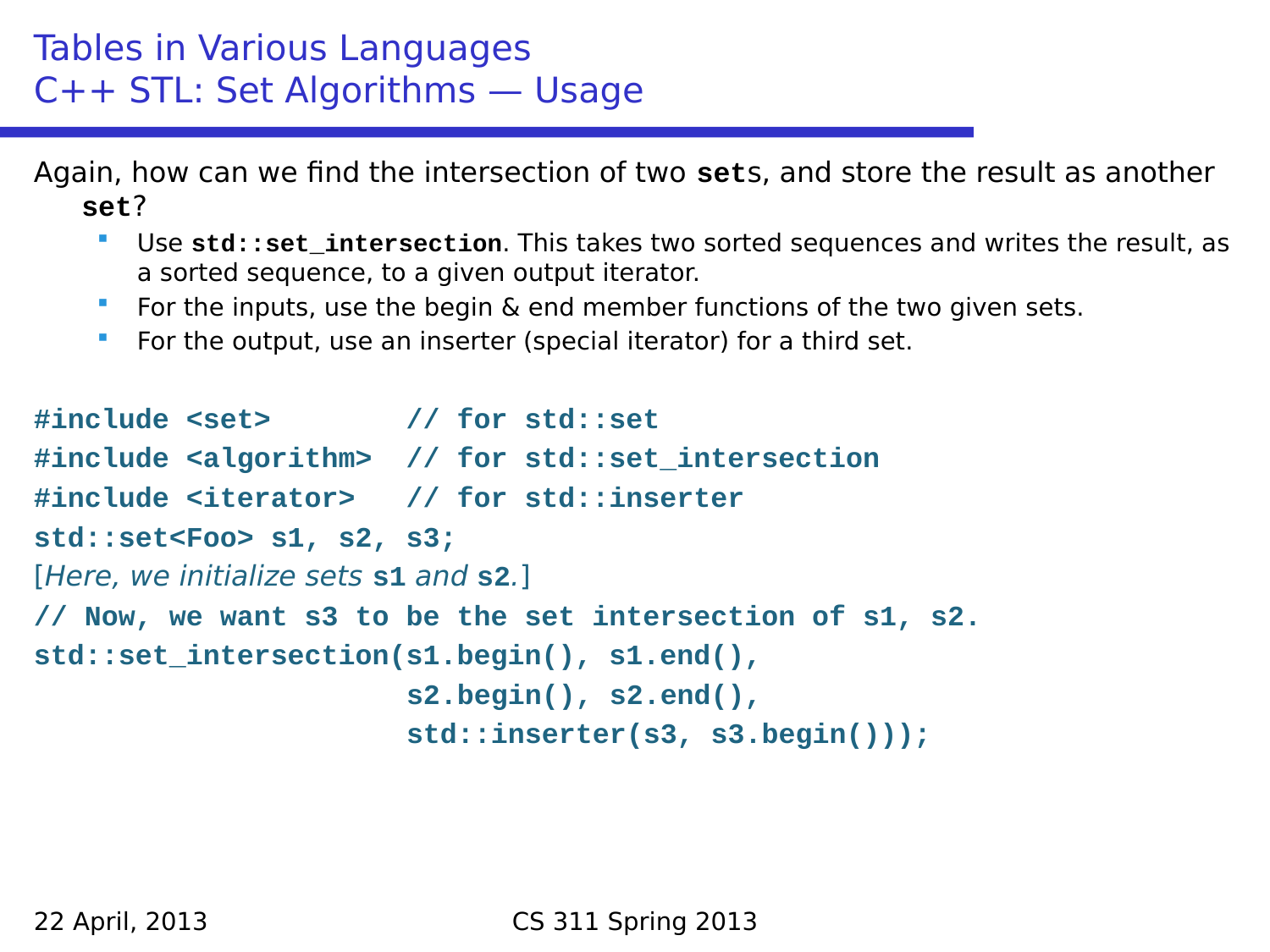

# Tables in Various Languages C++ STL: Set Algorithms — Usage
Again, how can we find the intersection of two sets, and store the result as another set?
Use std::set_intersection. This takes two sorted sequences and writes the result, as a sorted sequence, to a given output iterator.
For the inputs, use the begin & end member functions of the two given sets.
For the output, use an inserter (special iterator) for a third set.

#include <set>        // for std::set
#include <algorithm>  // for std::set_intersection
#include <iterator>   // for std::inserter
std::set<Foo> s1, s2, s3;
[Here, we initialize sets s1 and s2.]
// Now, we want s3 to be the set intersection of s1, s2.
std::set_intersection(s1.begin(), s1.end(),
                      s2.begin(), s2.end(),
                      std::inserter(s3, s3.begin()));
22 April, 2013
CS 311 Spring 2013